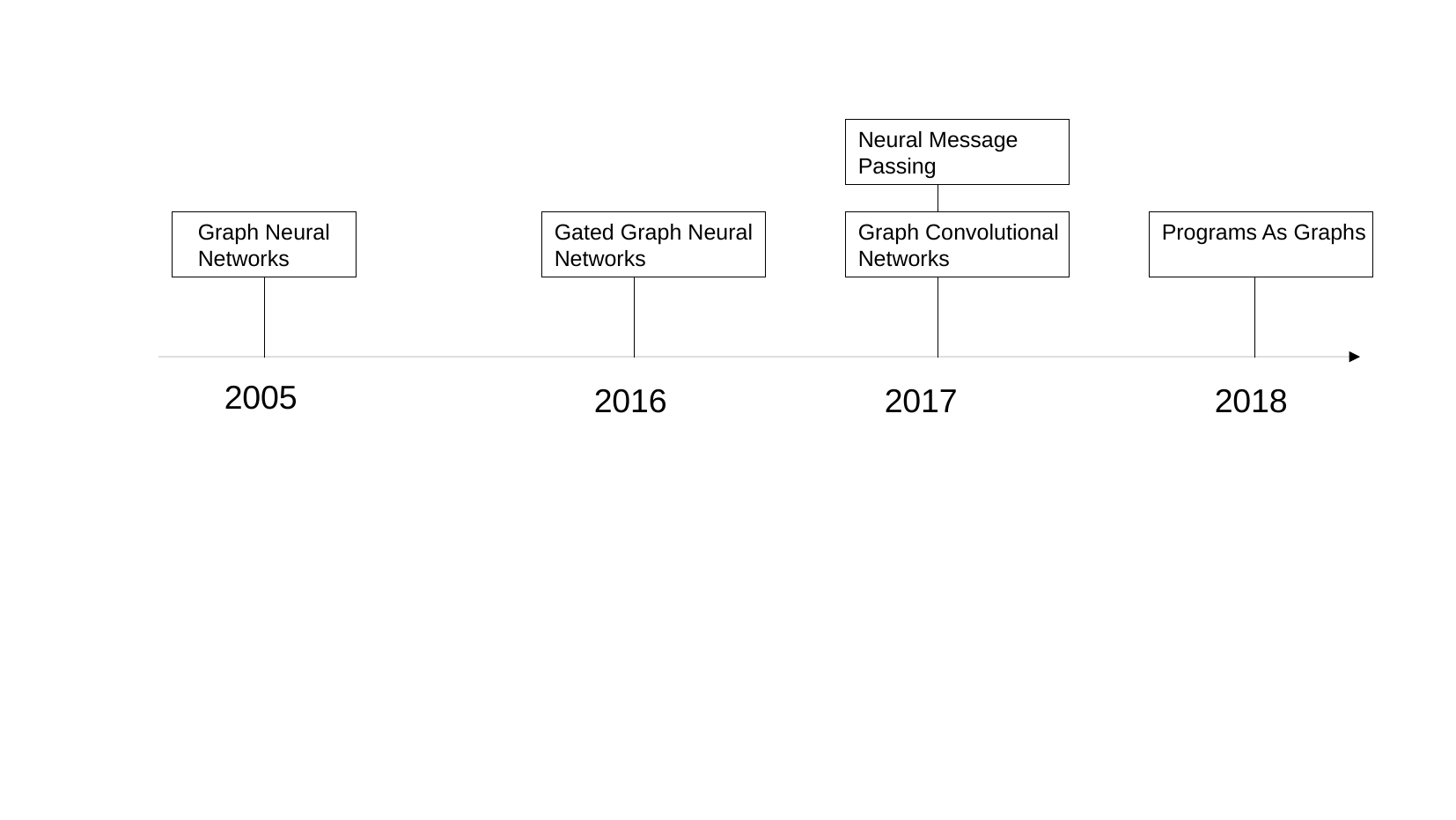

Neural Message Passing

Graph Neural Networks
Gated Graph Neural Networks

Graph Convolutional Networks

Programs As Graphs

2005
2016
2017
2018